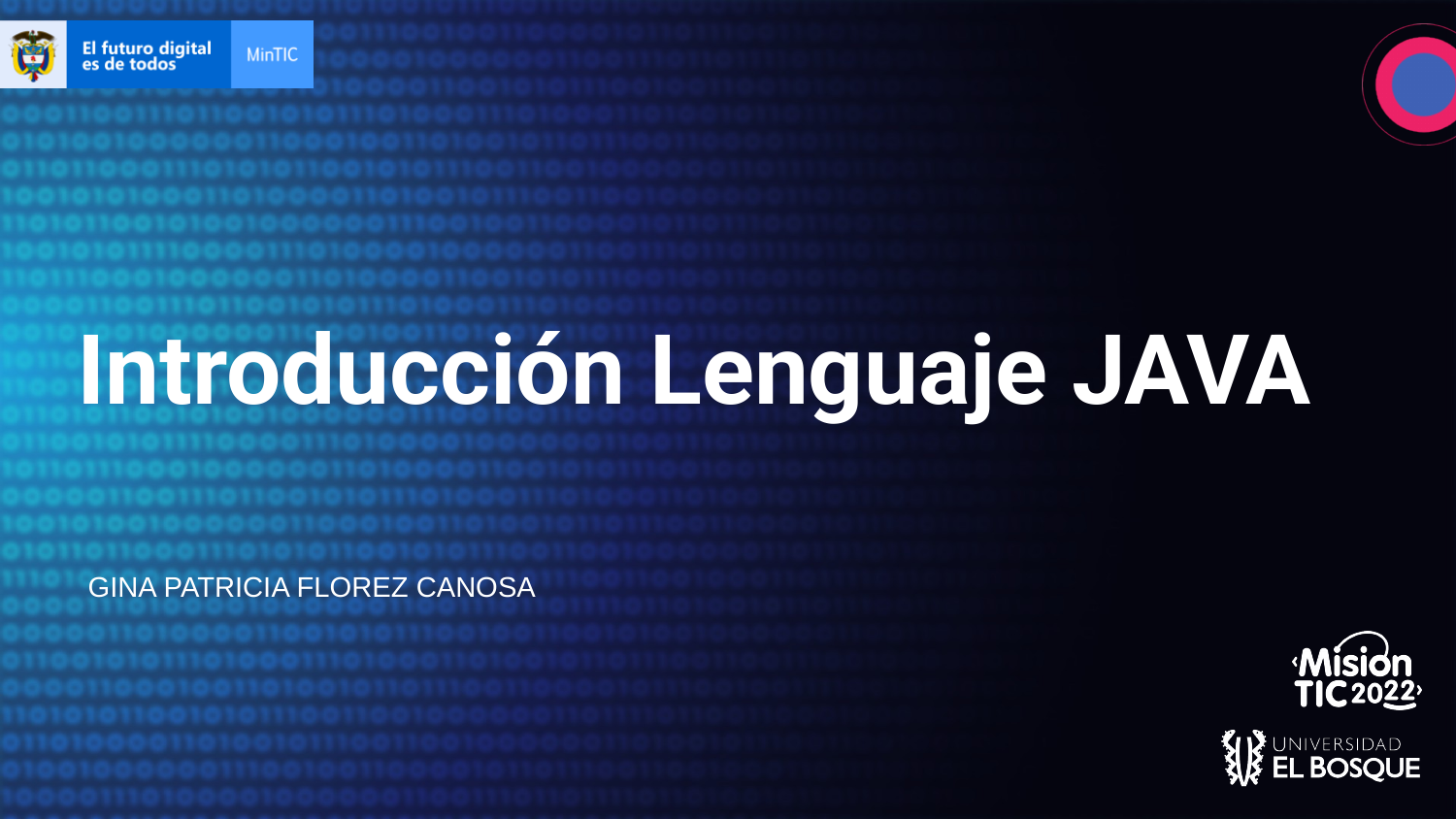

# Introducción Lenguaje JAVA
GINA PATRICIA FLOREZ CANOSA